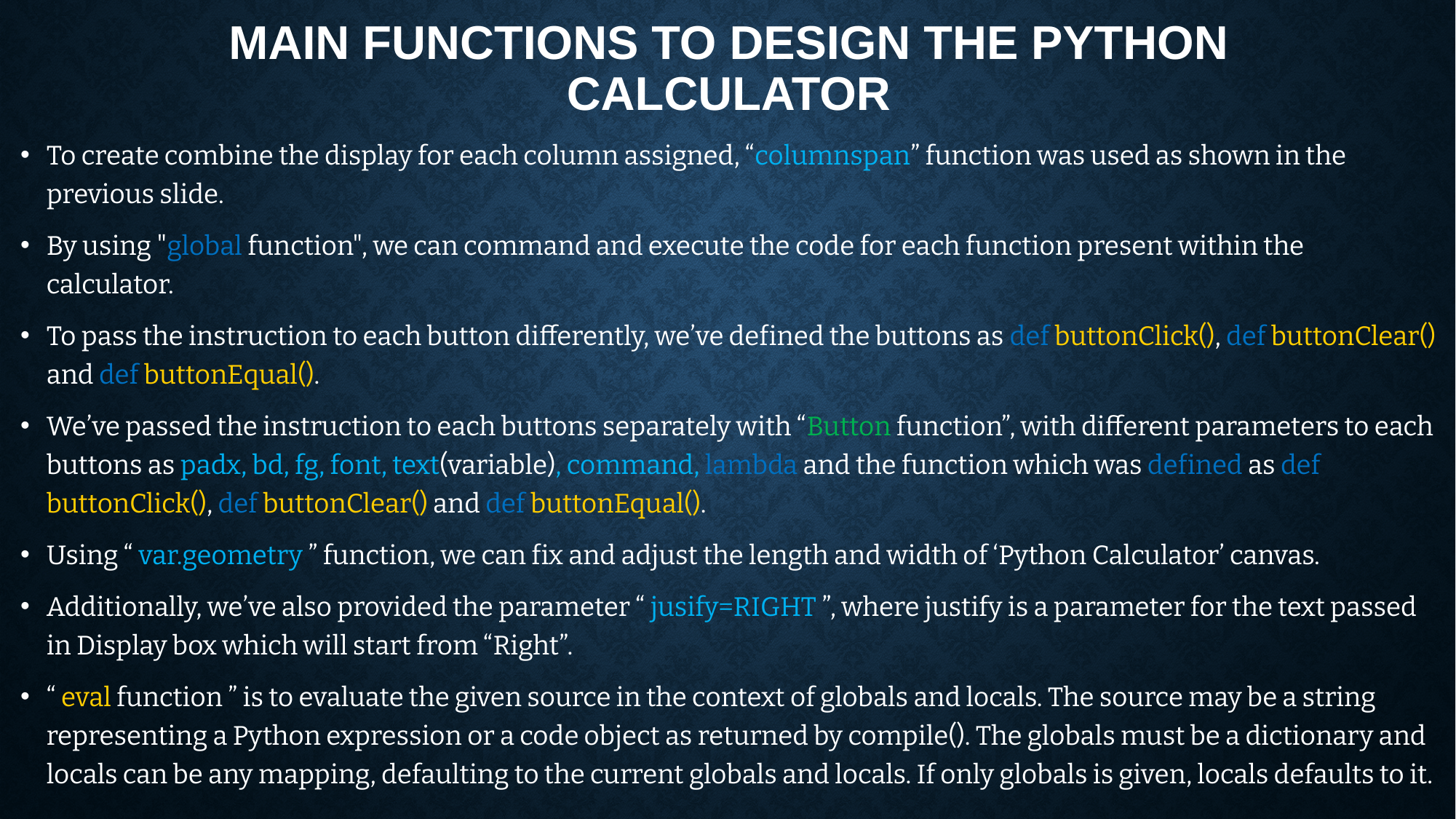

# Main Functions to design the Python Calculator
To create combine the display for each column assigned, “columnspan” function was used as shown in the previous slide.
By using "global function", we can command and execute the code for each function present within the calculator.
To pass the instruction to each button differently, we’ve defined the buttons as def buttonClick(), def buttonClear() and def buttonEqual().
We’ve passed the instruction to each buttons separately with “Button function”, with different parameters to each buttons as padx, bd, fg, font, text(variable), command, lambda and the function which was defined as def buttonClick(), def buttonClear() and def buttonEqual().
Using “ var.geometry ” function, we can fix and adjust the length and width of ‘Python Calculator’ canvas.
Additionally, we’ve also provided the parameter “ jusify=RIGHT ”, where justify is a parameter for the text passed in Display box which will start from “Right”.
“ eval function ” is to evaluate the given source in the context of globals and locals. The source may be a string representing a Python expression or a code object as returned by compile(). The globals must be a dictionary and locals can be any mapping, defaulting to the current globals and locals. If only globals is given, locals defaults to it.